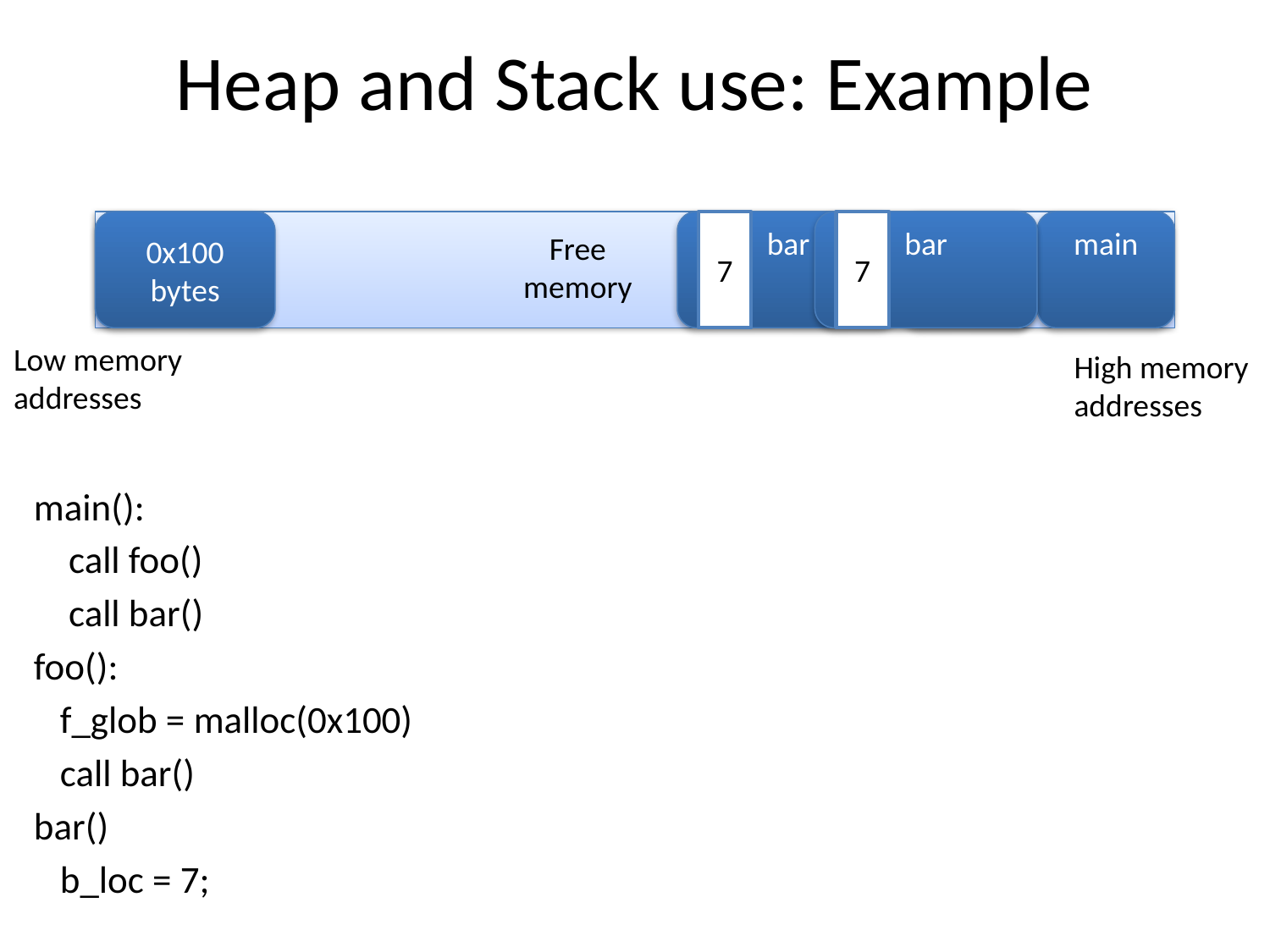

# Heap and Stack use: Example

0x100 bytes
bar
7
bar
7
foo
main
Free
memory
Low memory
addresses
High memory
addresses
main():
    call foo()
    call bar()
foo():
   f_glob = malloc(0x100)
   call bar()
bar()
   b_loc = 7;